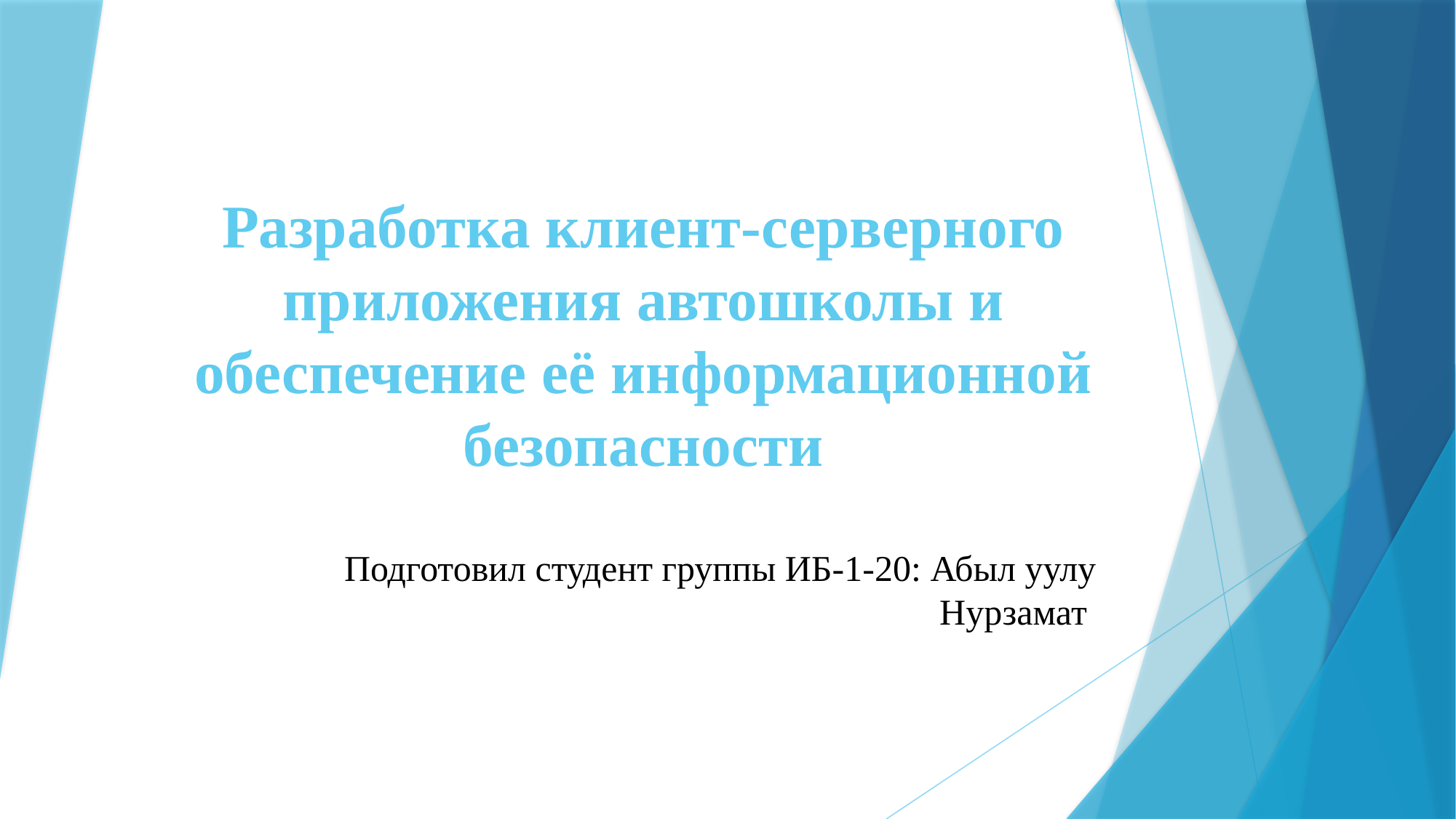

# Разработка клиент-серверного приложения автошколы и обеспечение её информационной безопасности
Подготовил студент группы ИБ-1-20: Абыл уулу Нурзамат